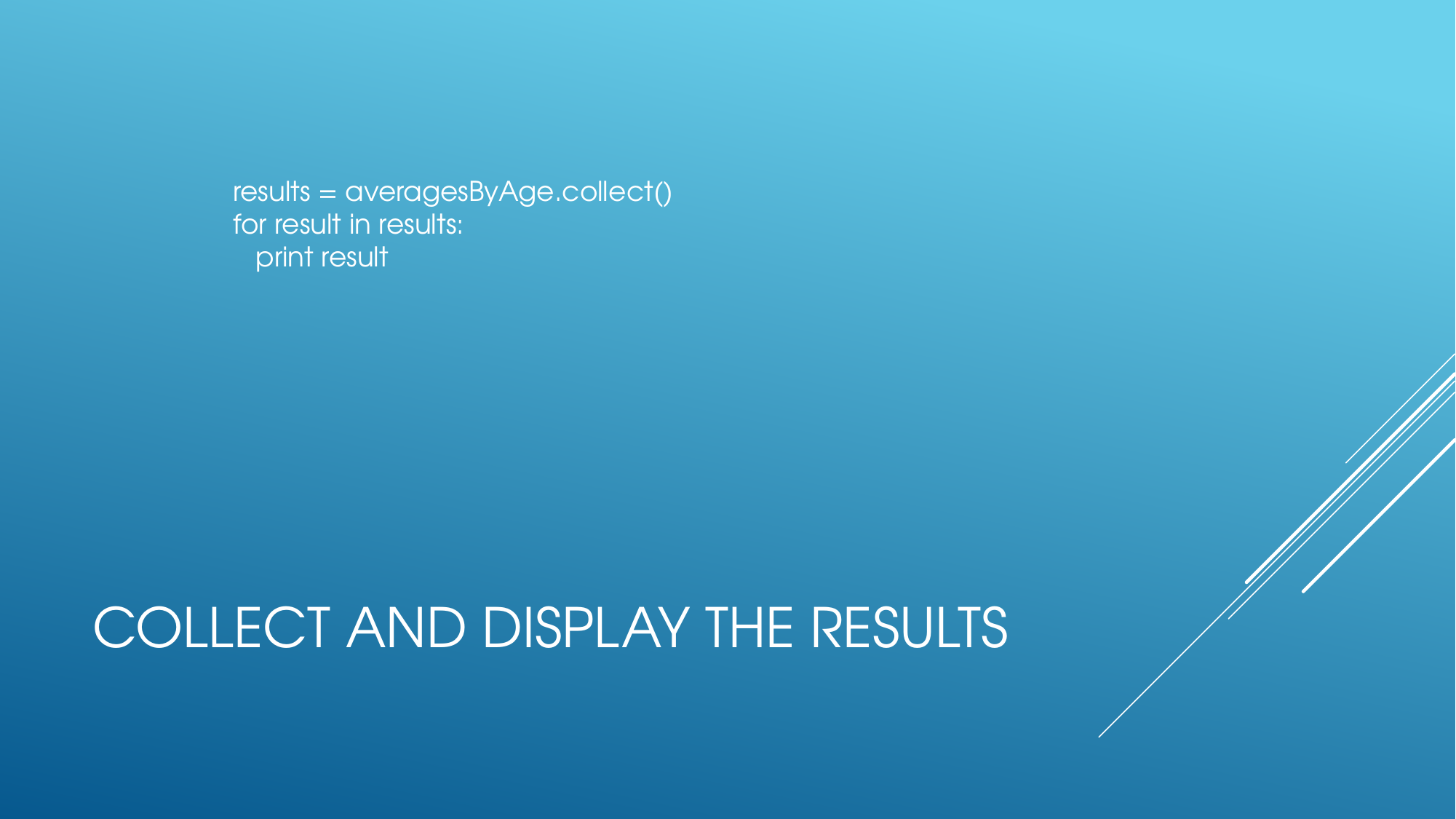

results = averagesByAge.collect()
for result in results:
   print result

# Collect and display the results